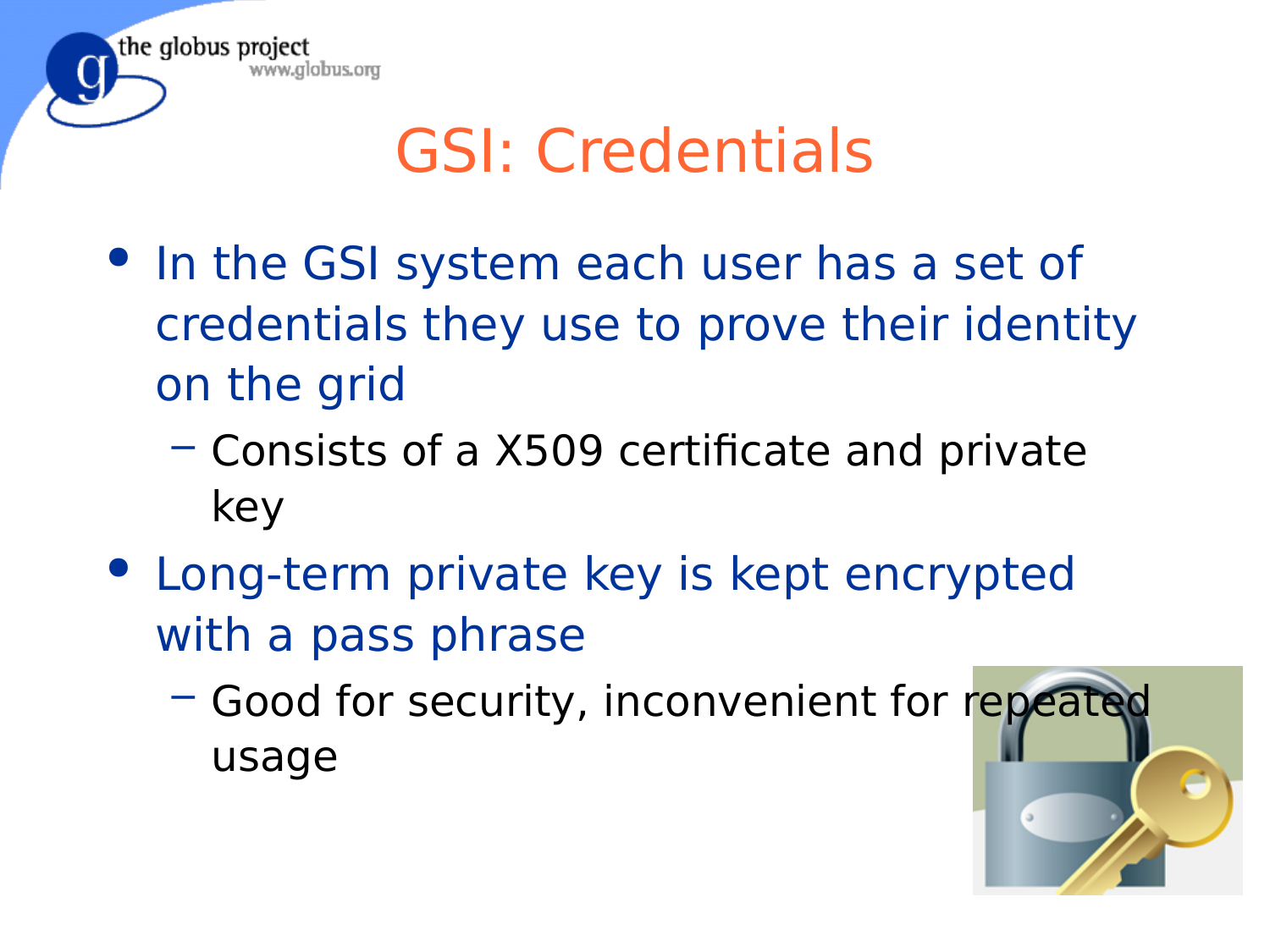

# GSI: Credentials
In the GSI system each user has a set of credentials they use to prove their identity on the grid
Consists of a X509 certificate and private key
Long-term private key is kept encrypted with a pass phrase
Good for security, inconvenient for repeated usage